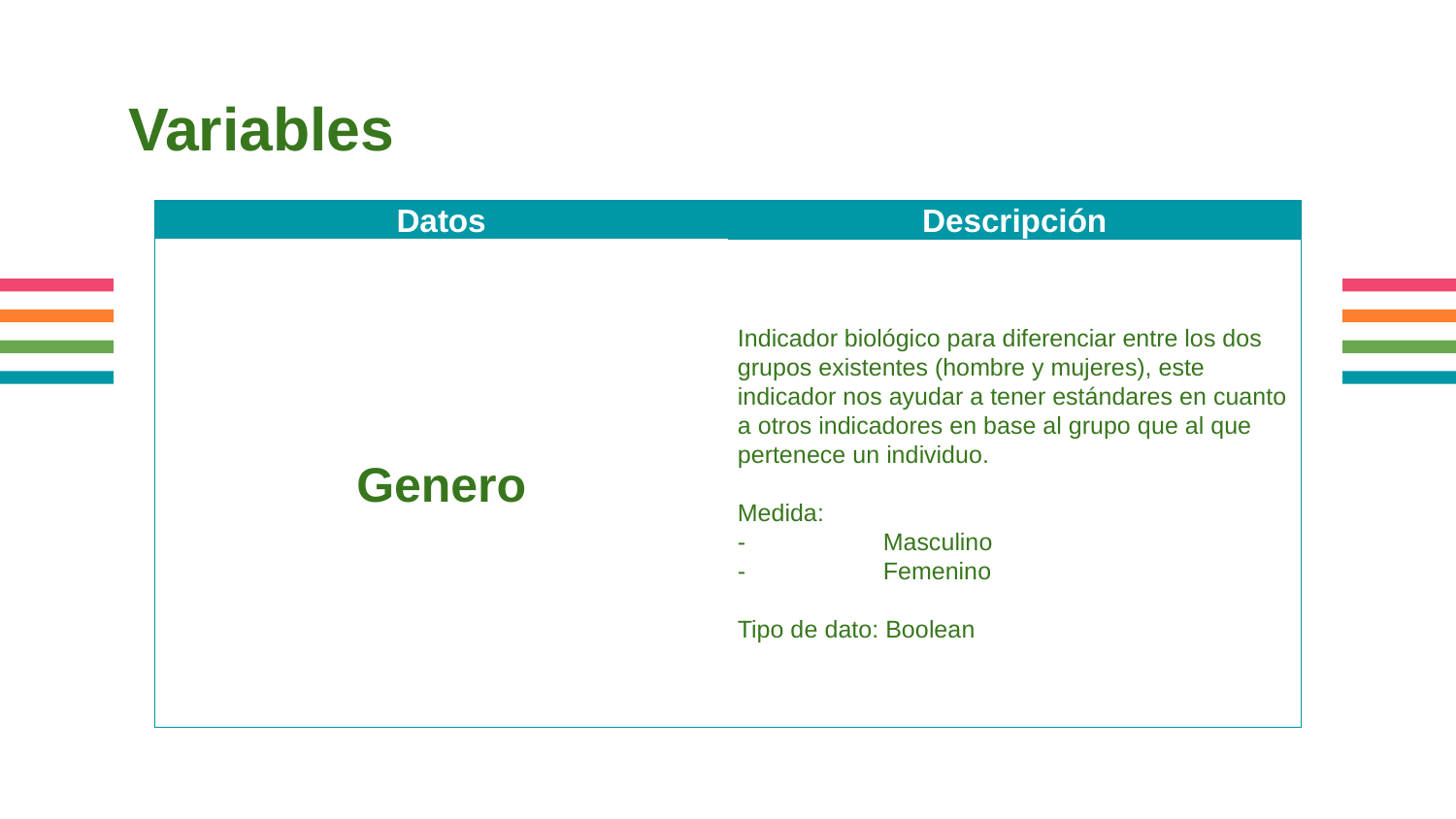

# Variables
| Datos | Descripción |
| --- | --- |
| Genero | Indicador biológico para diferenciar entre los dos grupos existentes (hombre y mujeres), este indicador nos ayudar a tener estándares en cuanto a otros indicadores en base al grupo que al que pertenece un individuo. Medida: - Masculino - Femenino Tipo de dato: Boolean |